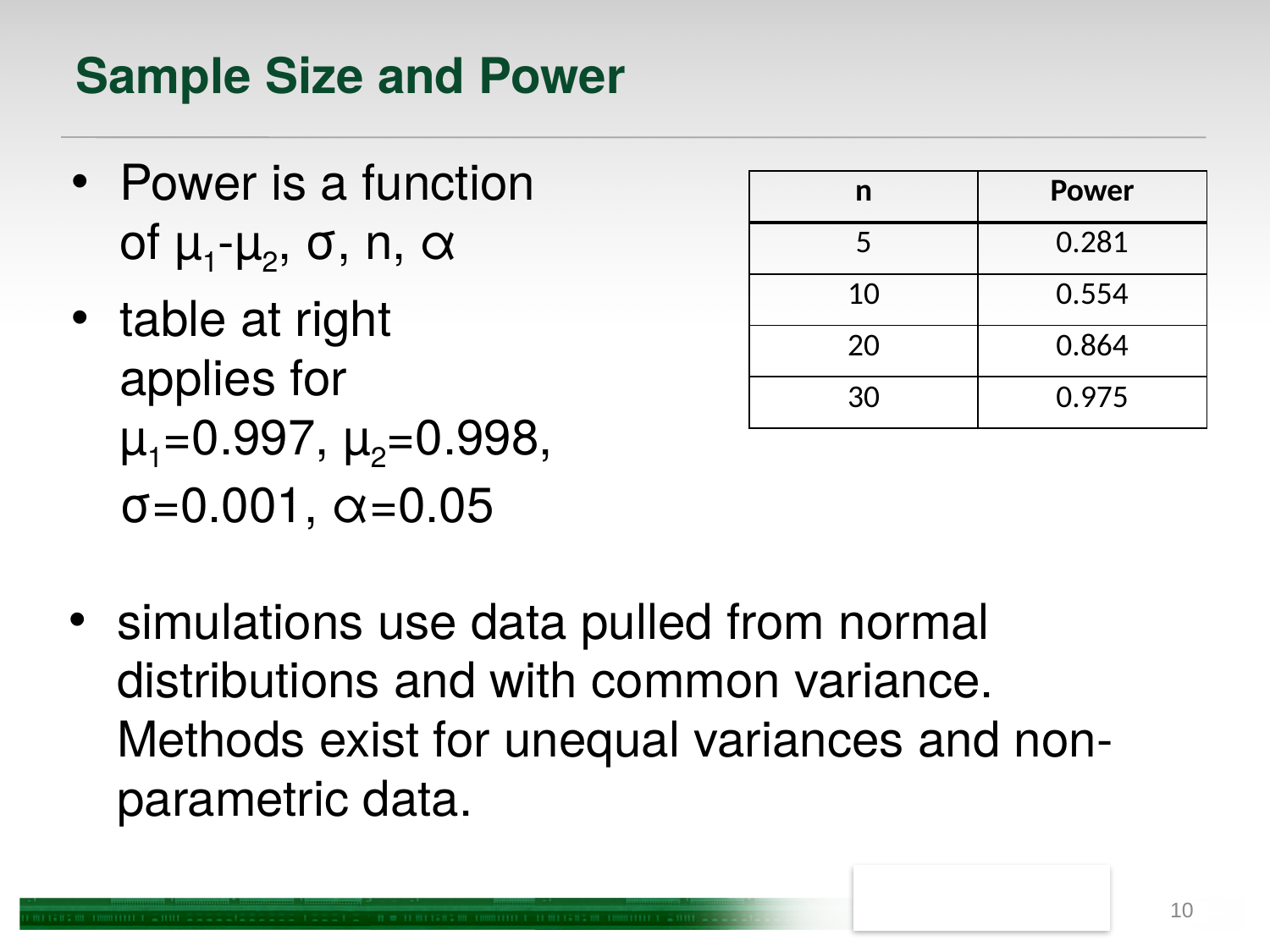

# Sample Size and Power
Power is a function of µ1-µ2, σ, n, α
table at right applies for µ1=0.997, µ2=0.998, σ=0.001, α=0.05

| n | Power |
| --- | --- |
| 5 | 0.281 |
| 10 | 0.554 |
| 20 | 0.864 |
| 30 | 0.975 |
simulations use data pulled from normal distributions and with common variance.  Methods exist for unequal variances and non-parametric data.

10